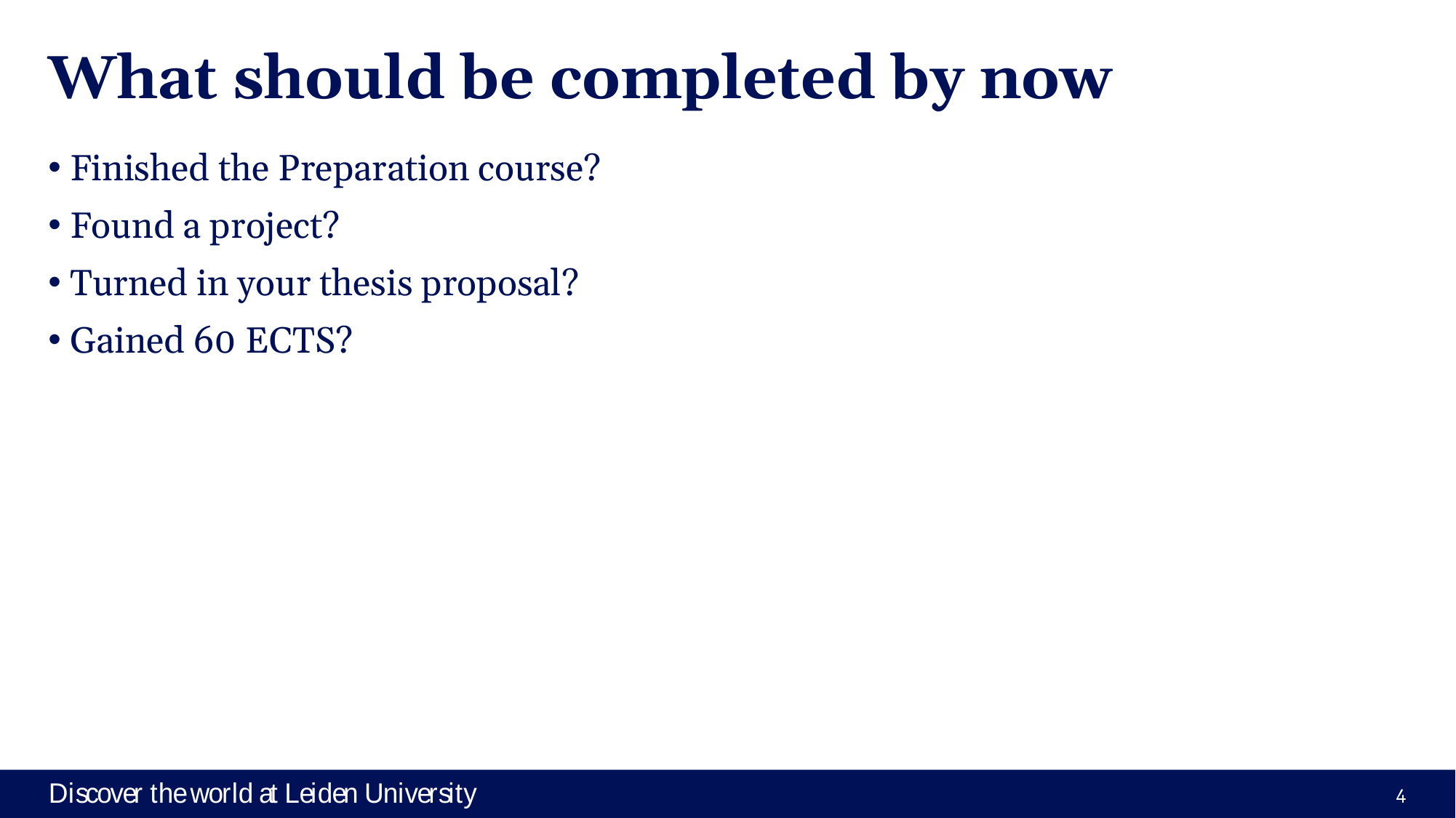

# What should be completed by now
Finished the Preparation course?
Found a project?
Turned in your thesis proposal?
Gained 60 ECTS?
4